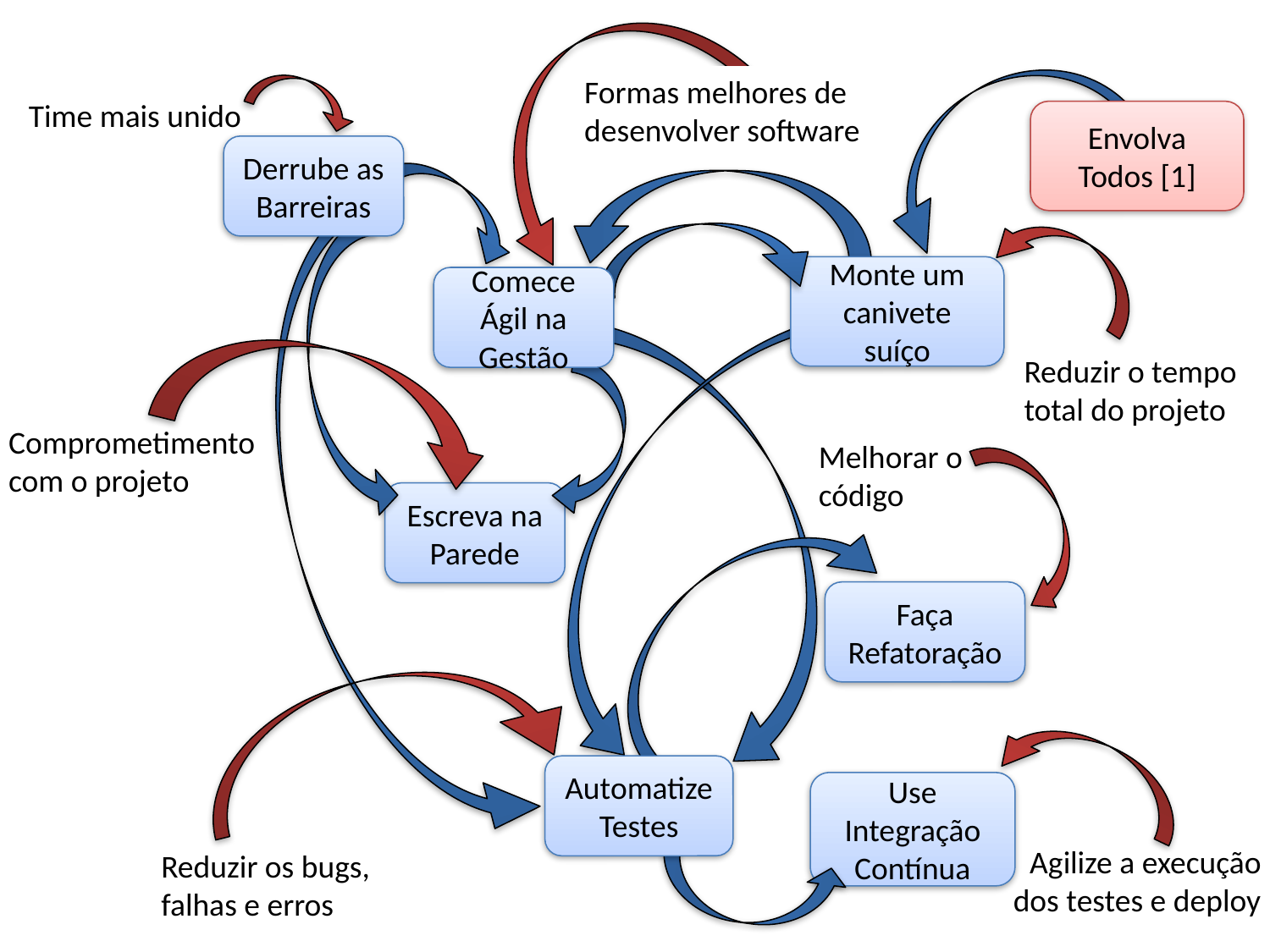

Formas melhores de
desenvolver software

Time mais unido
Envolva Todos [1]
Derrube as Barreiras

Monte um canivete suíço

Comece Ágil na Gestão
Reduzir o tempo
total do projeto

Comprometimento
com o projeto
Melhorar o
código

Escreva na Parede

Faça Refatoração

Automatize Testes
Use Integração Contínua

Agilize a execução
dos testes e deploy
Reduzir os bugs,
falhas e erros